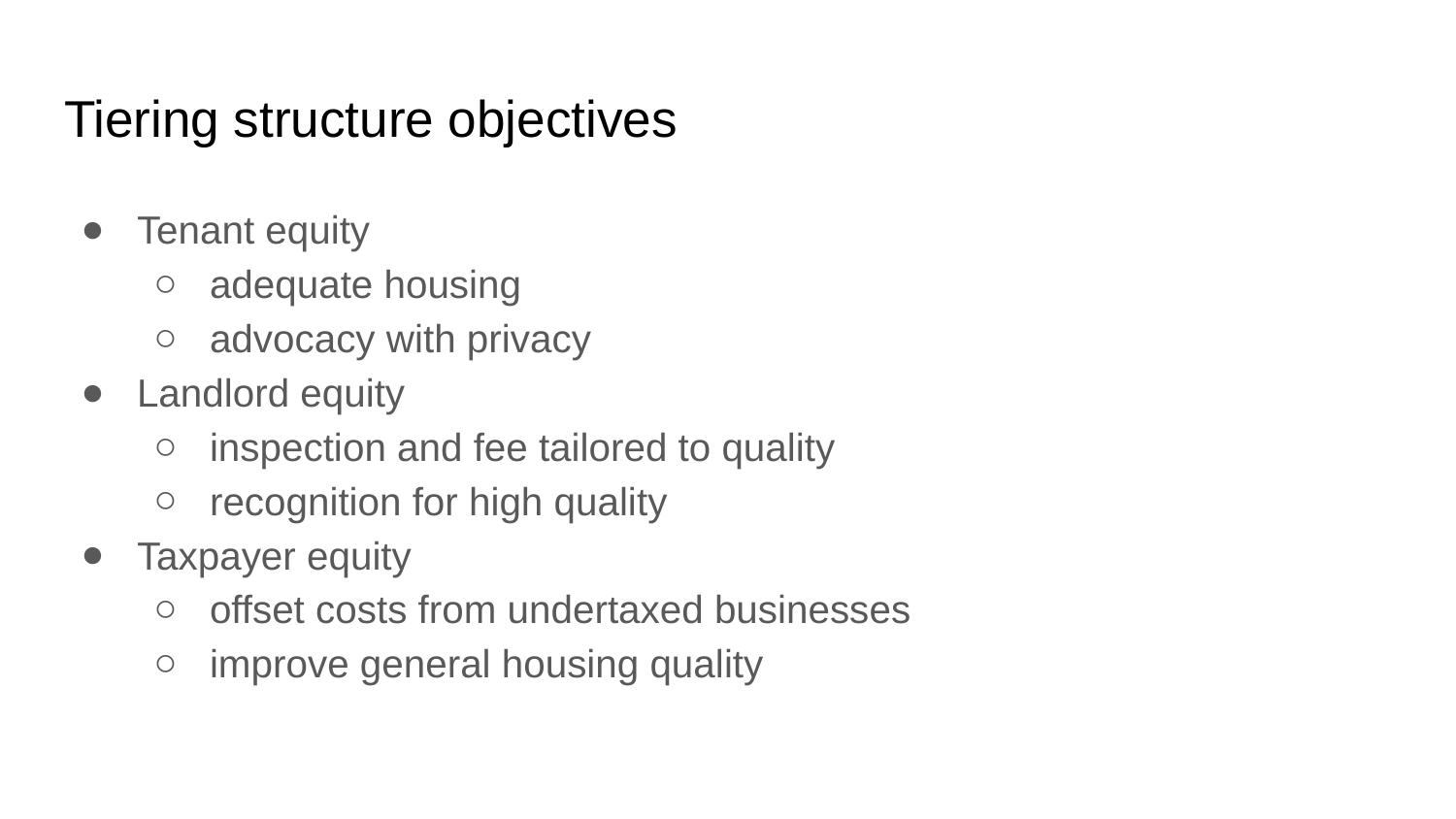

# Tiering structure objectives
Tenant equity
adequate housing
advocacy with privacy
Landlord equity
inspection and fee tailored to quality
recognition for high quality
Taxpayer equity
offset costs from undertaxed businesses
improve general housing quality